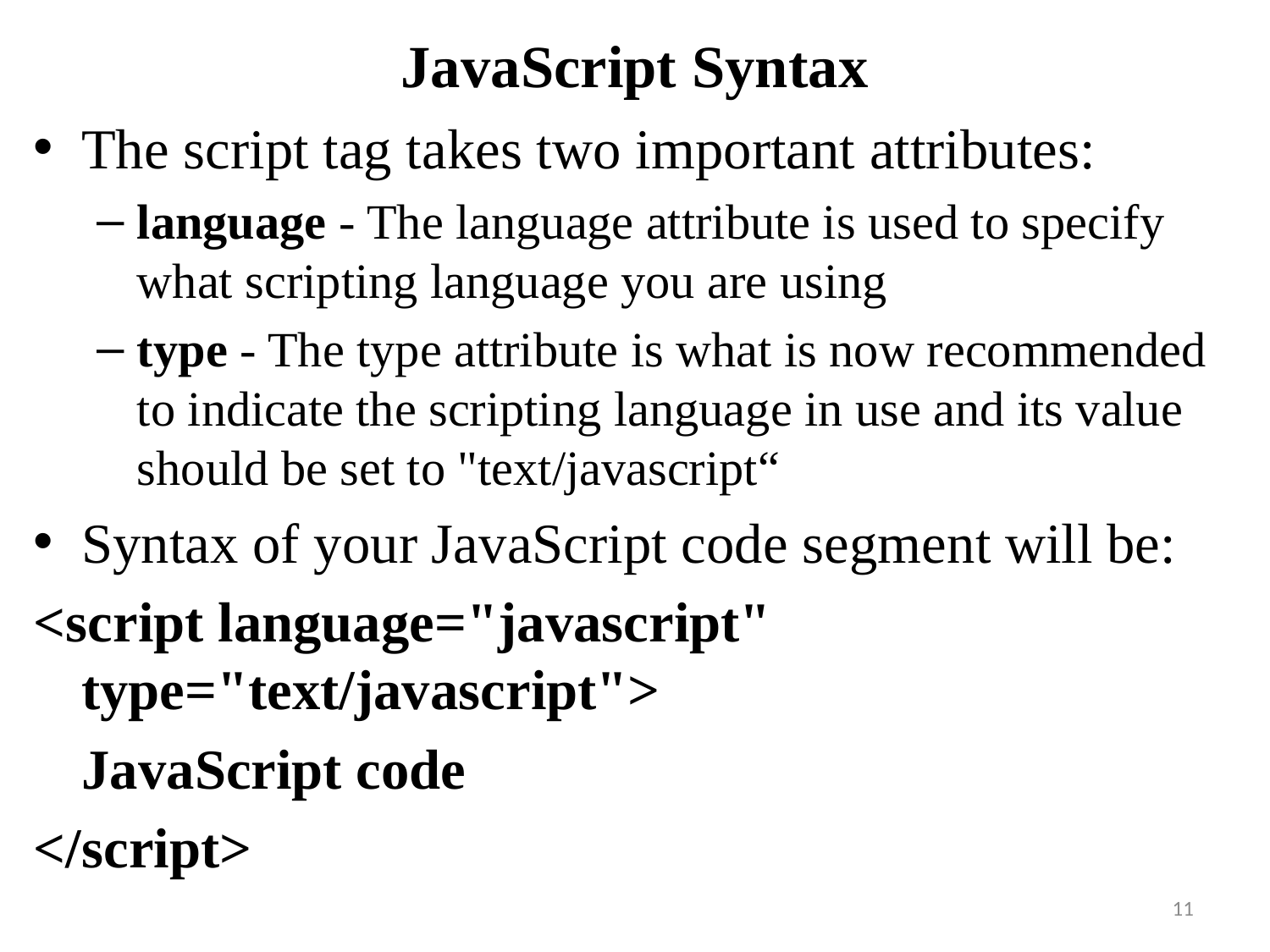

# JavaScript Syntax
The script tag takes two important attributes:
language - The language attribute is used to specify what scripting language you are using
type - The type attribute is what is now recommended to indicate the scripting language in use and its value should be set to "text/javascript“
Syntax of your JavaScript code segment will be:
<script language="javascript" type="text/javascript">
	JavaScript code
</script>

11